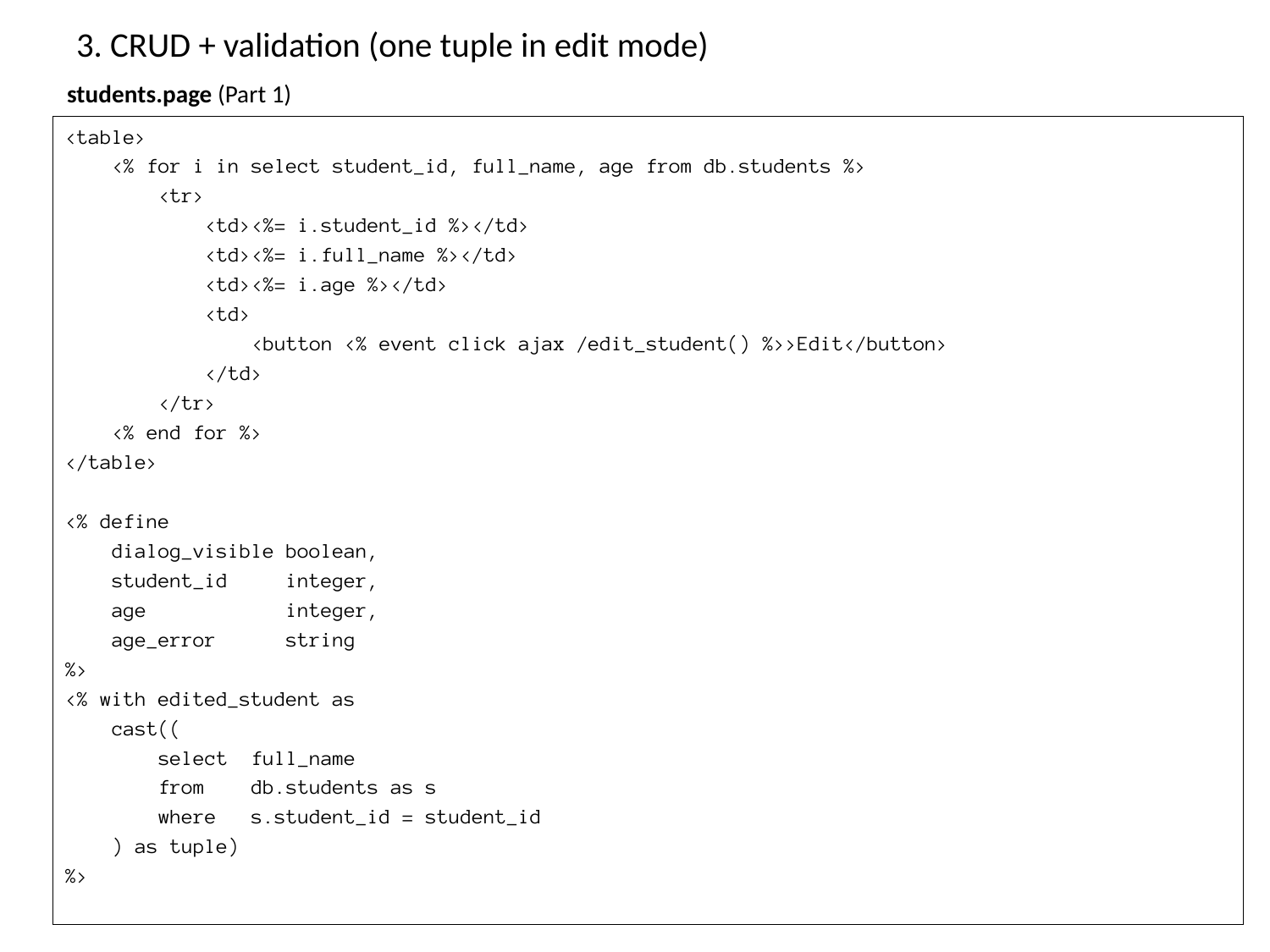

# 3. CRUD + validation (one tuple in edit mode)
students.page (Part 1)
<table>
    <% for i in select student_id, full_name, age from db.students %>
        <tr>
            <td><%= i.student_id %></td>
            <td><%= i.full_name %></td>
            <td><%= i.age %></td>
            <td>
                <button <% event click ajax /edit_student() %>>Edit</button>
            </td>
        </tr>
    <% end for %>
</table>

<% define
    dialog_visible boolean,
    student_id     integer,
    age            integer,
    age_error      string
%>
<% with edited_student as
    cast((
        select  full_name
        from    db.students as s
        where   s.student_id = student_id
    ) as tuple)
%>